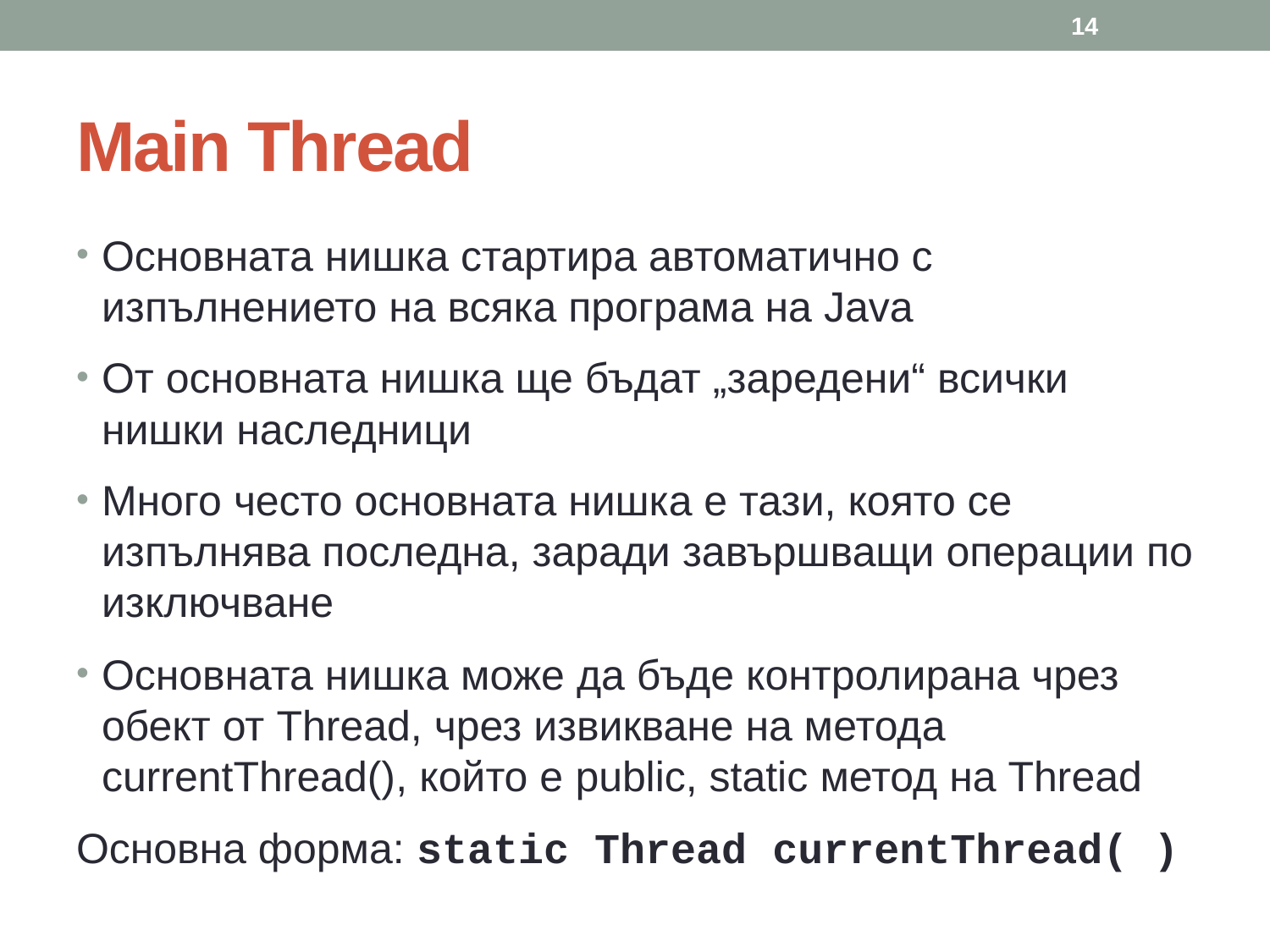

14
# Main Thread
Основната нишка стартира автоматично с изпълнението на всяка програма на Java
От основната нишка ще бъдат „заредени“ всички нишки наследници
Много често основната нишка е тази, която се изпълнява последна, заради завършващи операции по изключване
Основната нишка може да бъде контролирана чрез обект от Thread, чрез извикване на метода currentThread(), който е public, static метод на Thread
Основна форма: static Thread currentThread( )